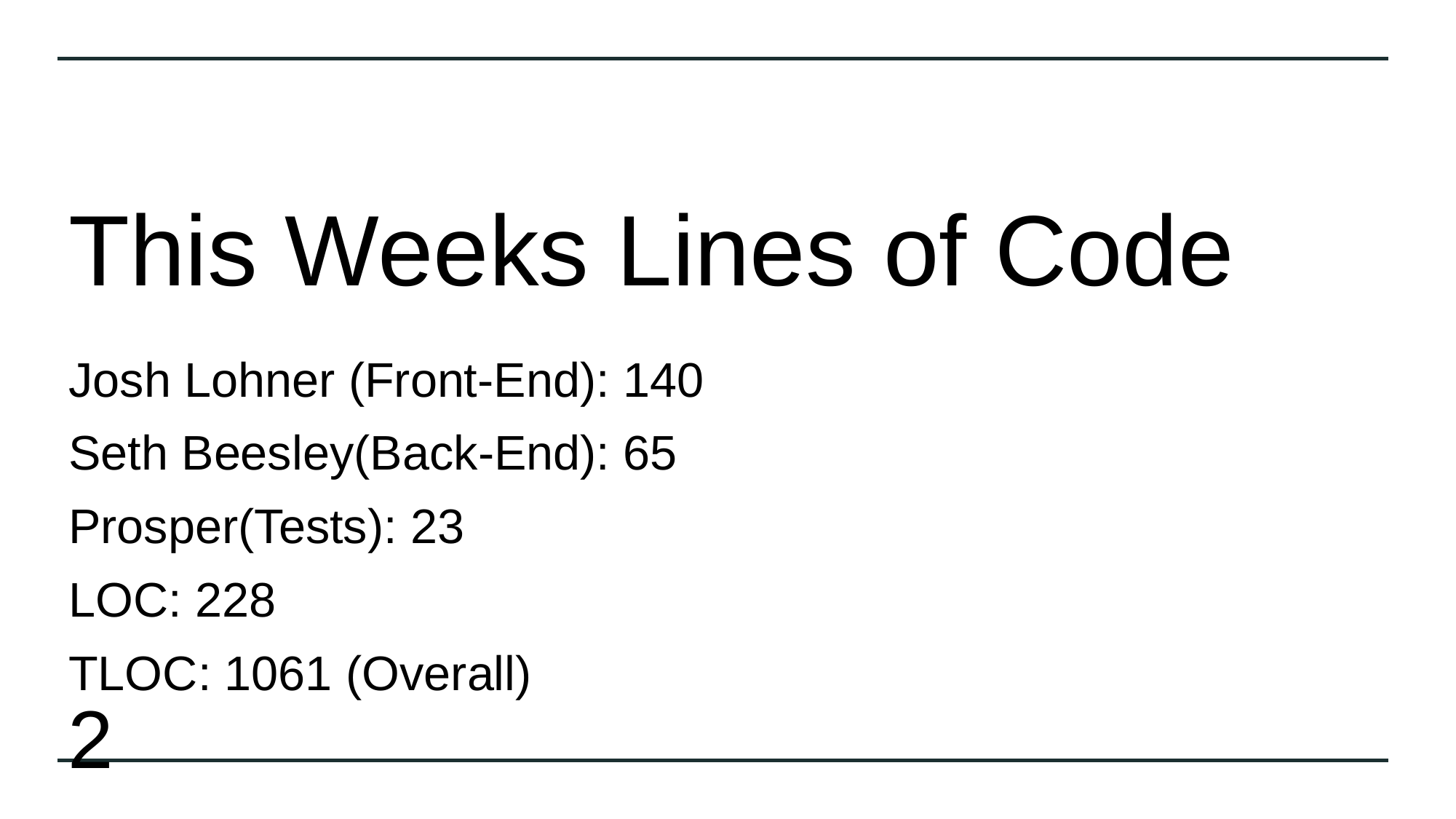

# This Weeks Lines of Code
Josh Lohner (Front-End): 140
Seth Beesley(Back-End): 65
Prosper(Tests): 23
LOC: 228
TLOC: 1061 (Overall)
2